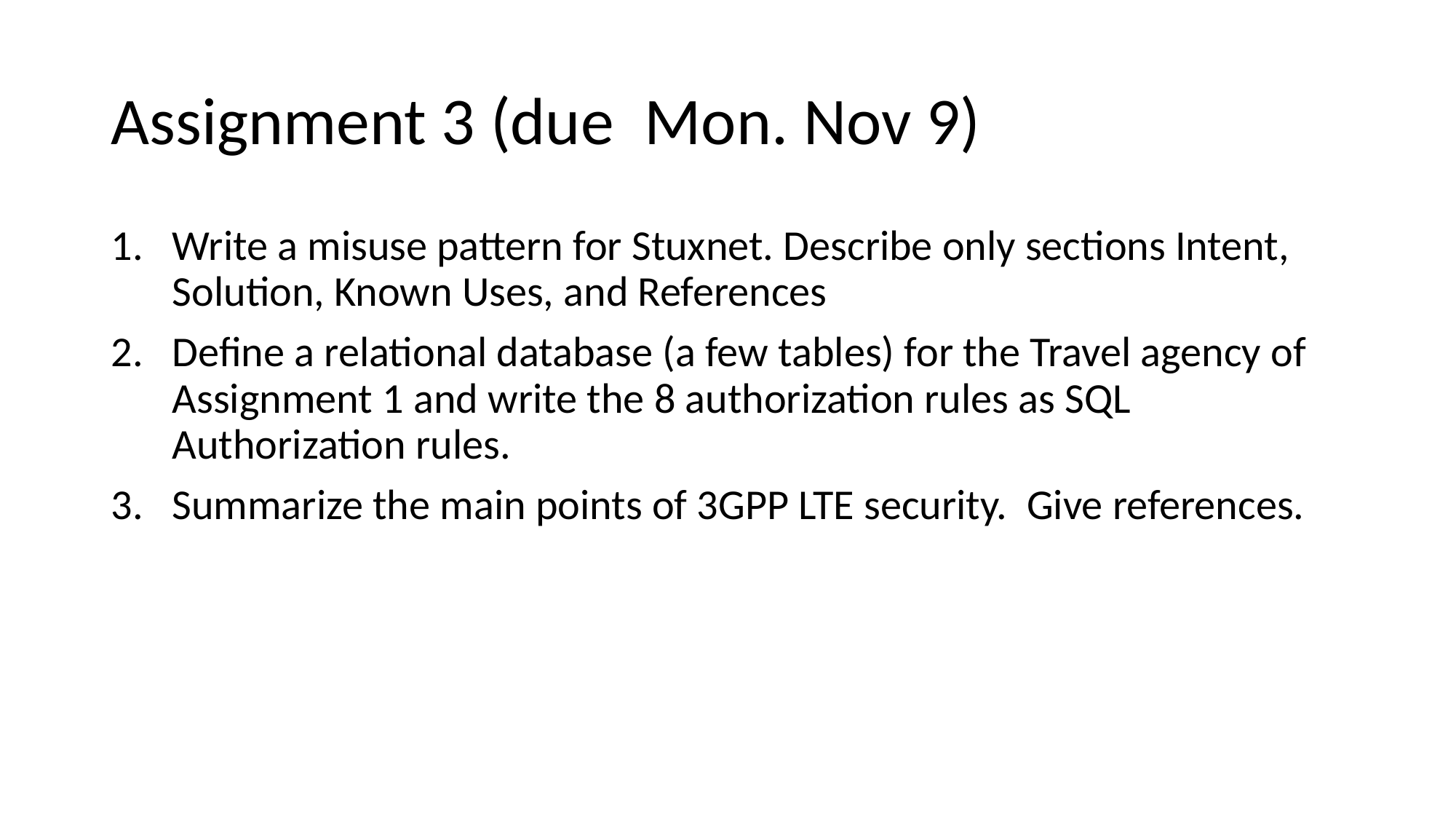

# Assignment 3 (due  Mon. Nov 9)
Write a misuse pattern for Stuxnet. Describe only sections Intent, Solution, Known Uses, and References
Define a relational database (a few tables) for the Travel agency of Assignment 1 and write the 8 authorization rules as SQL Authorization rules.
Summarize the main points of 3GPP LTE security.  Give references.